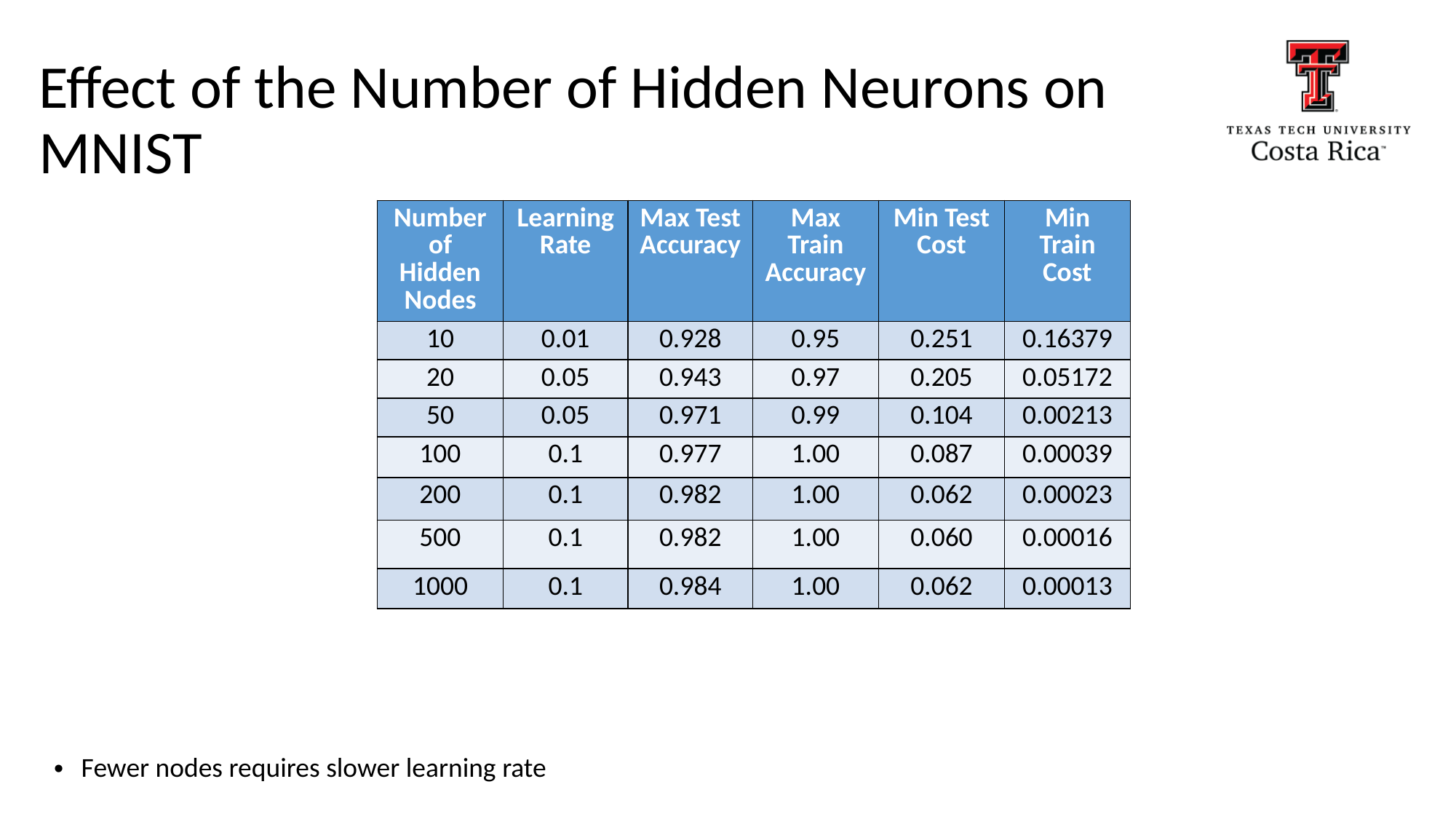

# Effect of the Number of Hidden Neurons on MNIST
| Number of Hidden Nodes | Learning Rate | Max Test Accuracy | Max Train Accuracy | Min Test Cost | Min Train Cost |
| --- | --- | --- | --- | --- | --- |
| 10 | 0.01 | 0.928 | 0.95 | 0.251 | 0.16379 |
| 20 | 0.05 | 0.943 | 0.97 | 0.205 | 0.05172 |
| 50 | 0.05 | 0.971 | 0.99 | 0.104 | 0.00213 |
| 100 | 0.1 | 0.977 | 1.00 | 0.087 | 0.00039 |
| 200 | 0.1 | 0.982 | 1.00 | 0.062 | 0.00023 |
| 500 | 0.1 | 0.982 | 1.00 | 0.060 | 0.00016 |
| 1000 | 0.1 | 0.984 | 1.00 | 0.062 | 0.00013 |
Fewer nodes requires slower learning rate